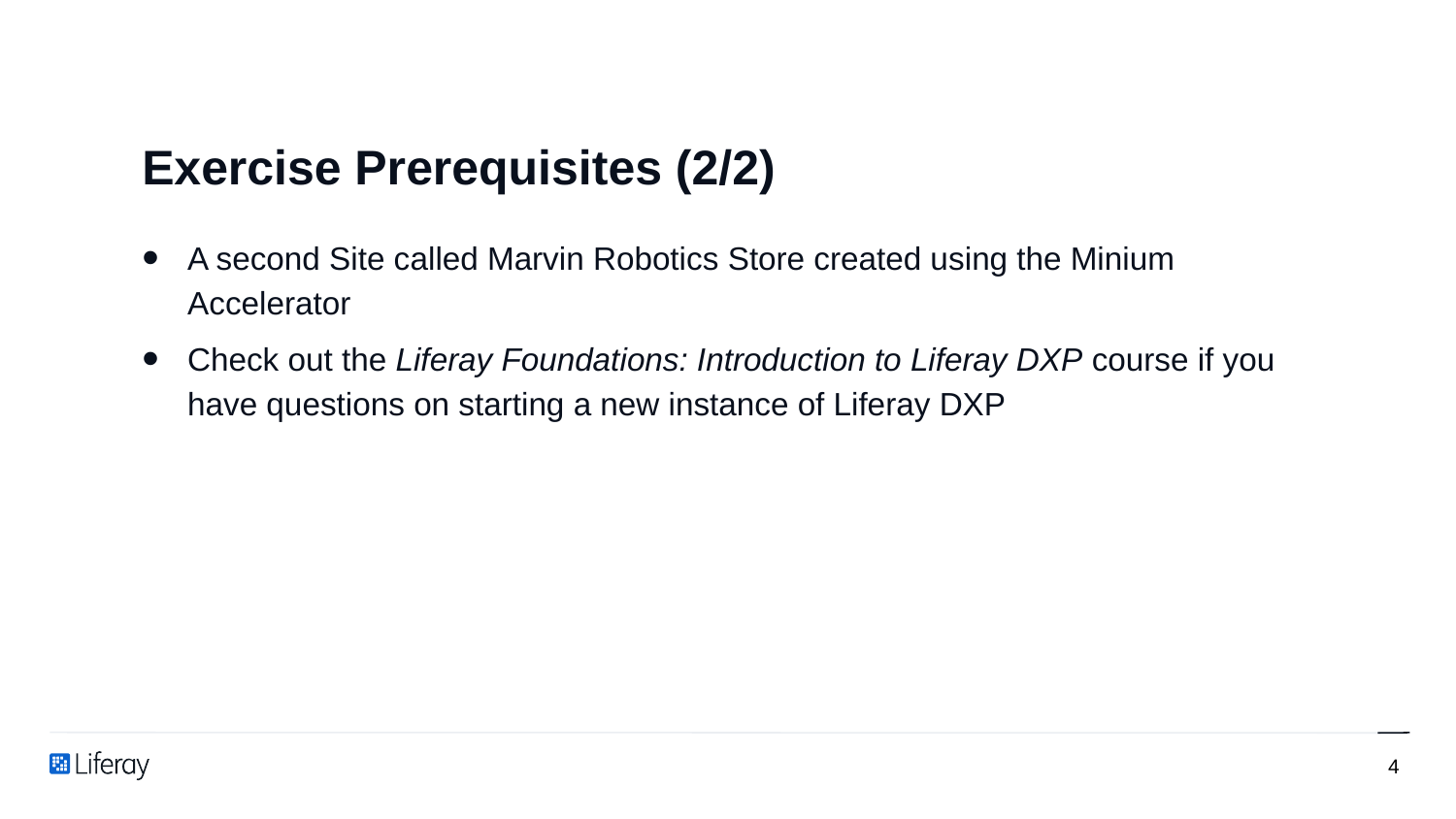

# Exercise Prerequisites (2/2)
A second Site called Marvin Robotics Store created using the Minium Accelerator
Check out the Liferay Foundations: Introduction to Liferay DXP course if you have questions on starting a new instance of Liferay DXP